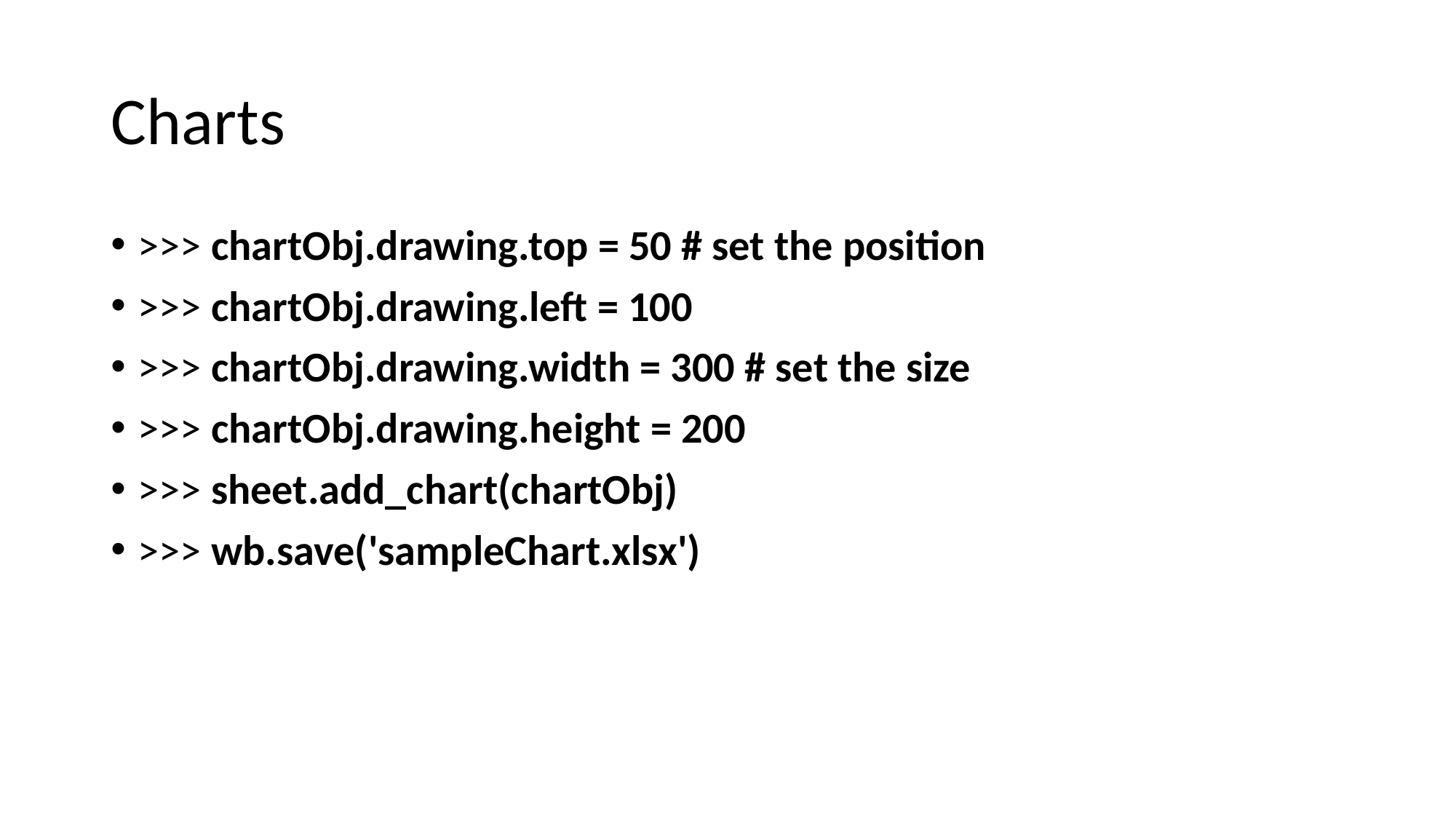

# Charts
>>> chartObj.drawing.top = 50 # set the position
>>> chartObj.drawing.left = 100
>>> chartObj.drawing.width = 300 # set the size
>>> chartObj.drawing.height = 200
>>> sheet.add_chart(chartObj)
>>> wb.save('sampleChart.xlsx')